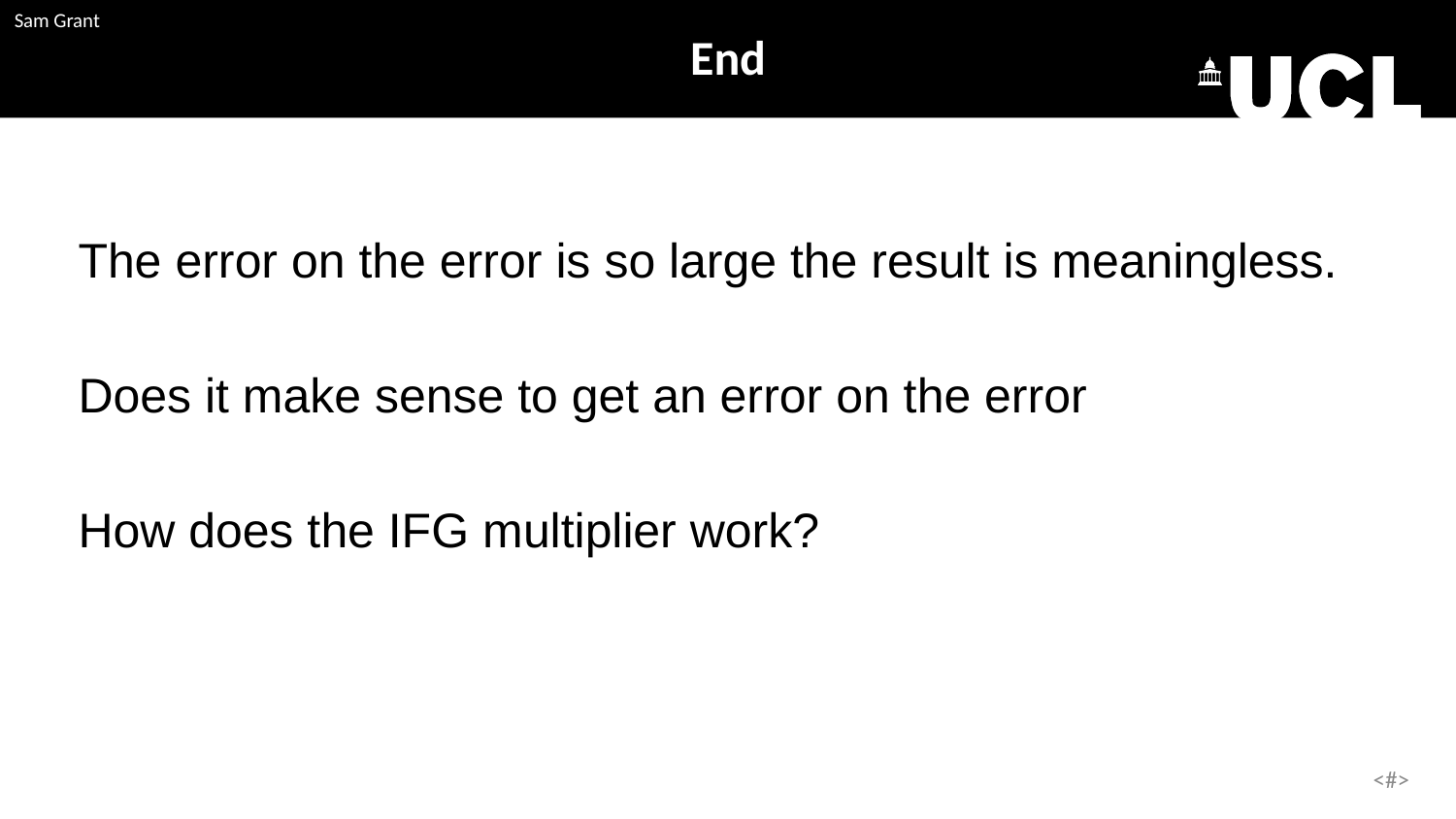

End

The error on the error is so large the result is meaningless.

Does it make sense to get an error on the error

How does the IFG multiplier work?

5